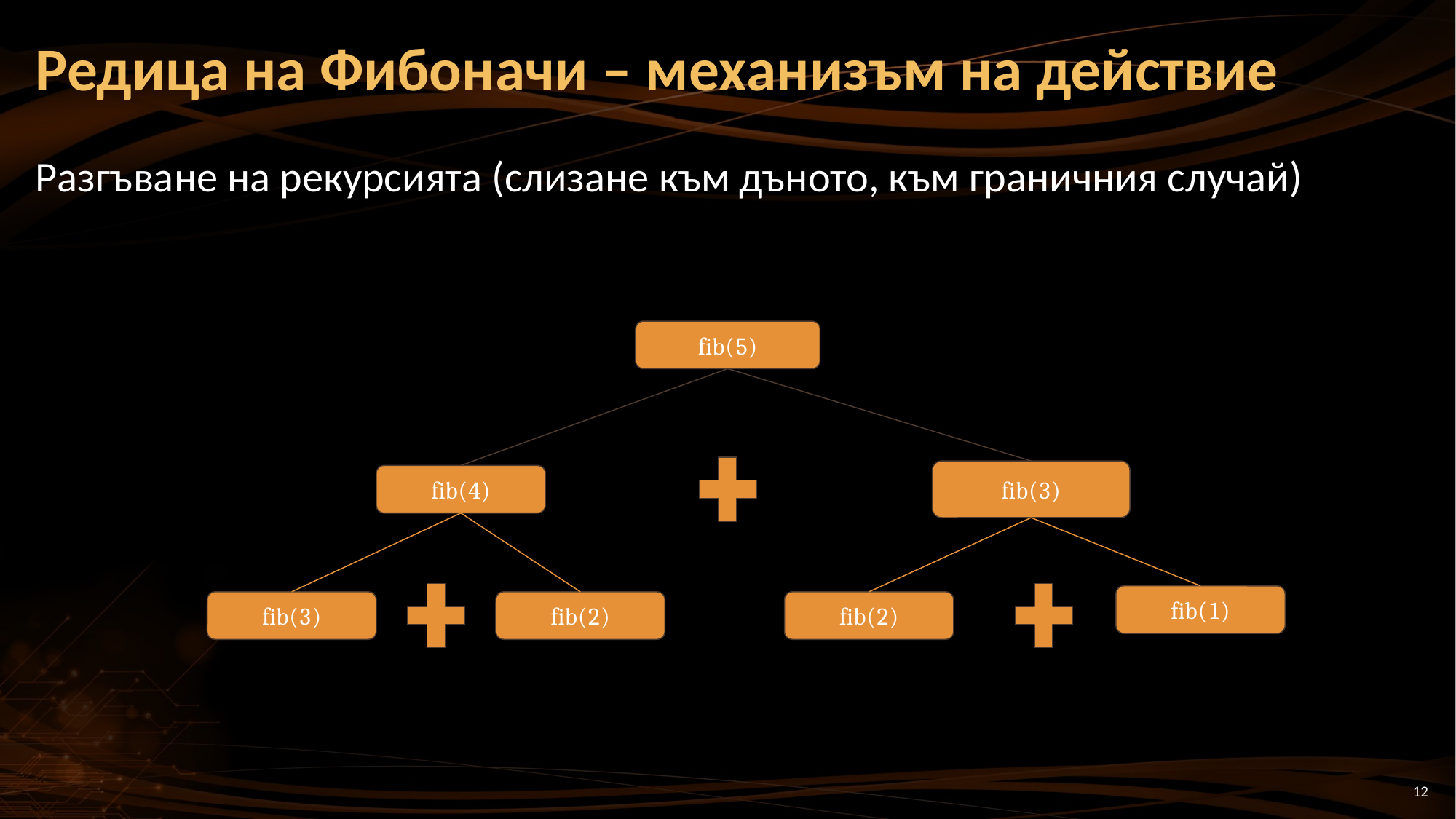

# Редица на Фибоначи – механизъм на действие
Разгъване на рекурсията (слизане към дъното, към граничния случай)

fib(5)

fib(3)
fib(4)

fib(1)
fib(3)
fib(2)
fib(2)
12